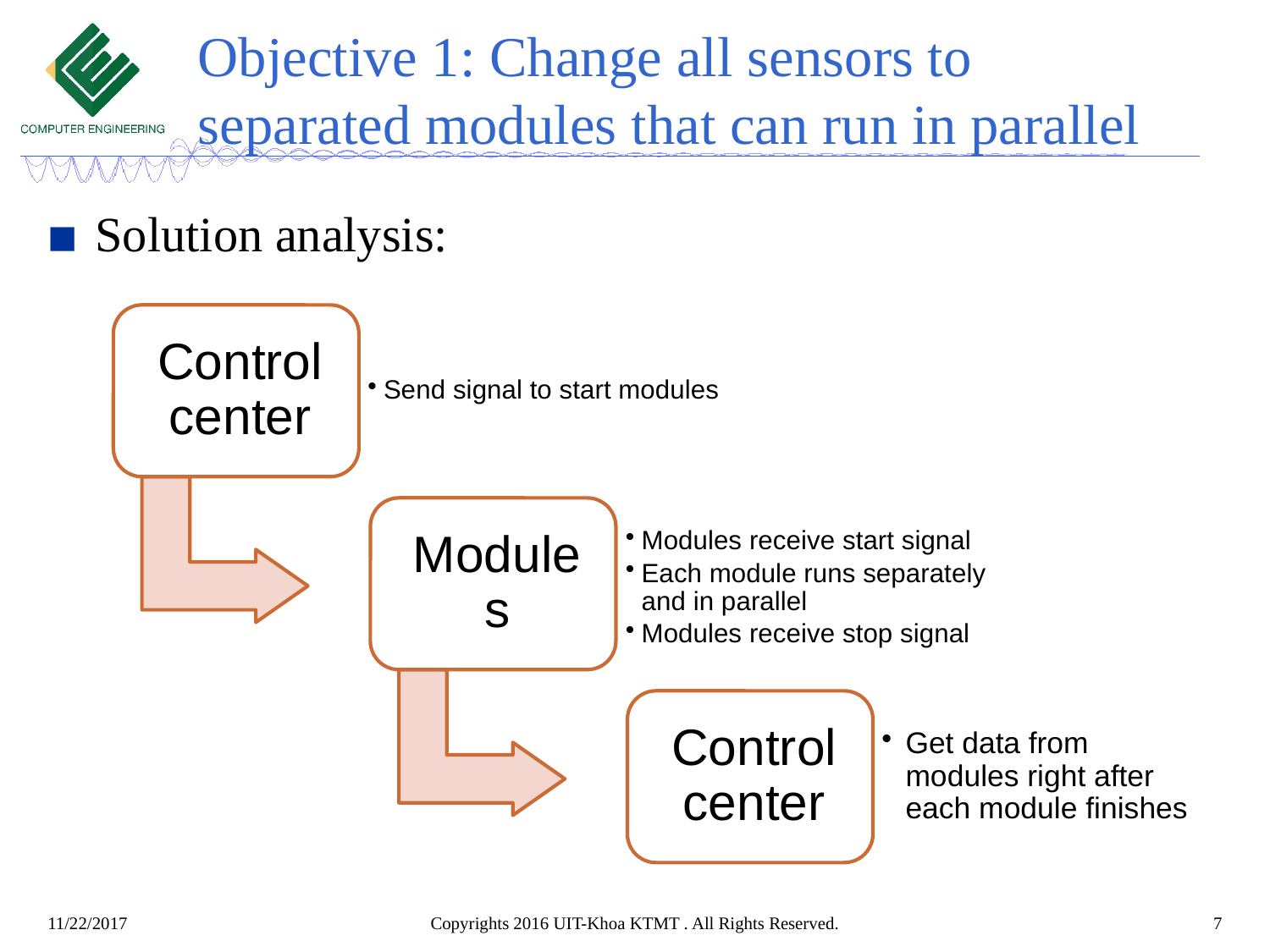

# Objective 1: Change all sensors to separated modules that can run in parallel
Solution analysis:

Control center
Send signal to start modules
Modules
Modules receive start signal
Each module runs separately and in parallel
Modules receive stop signal
Control center
Get data from modules right after each module finishes
Copyrights 2016 UIT-Khoa KTMT . All Rights Reserved.
7
11/22/2017